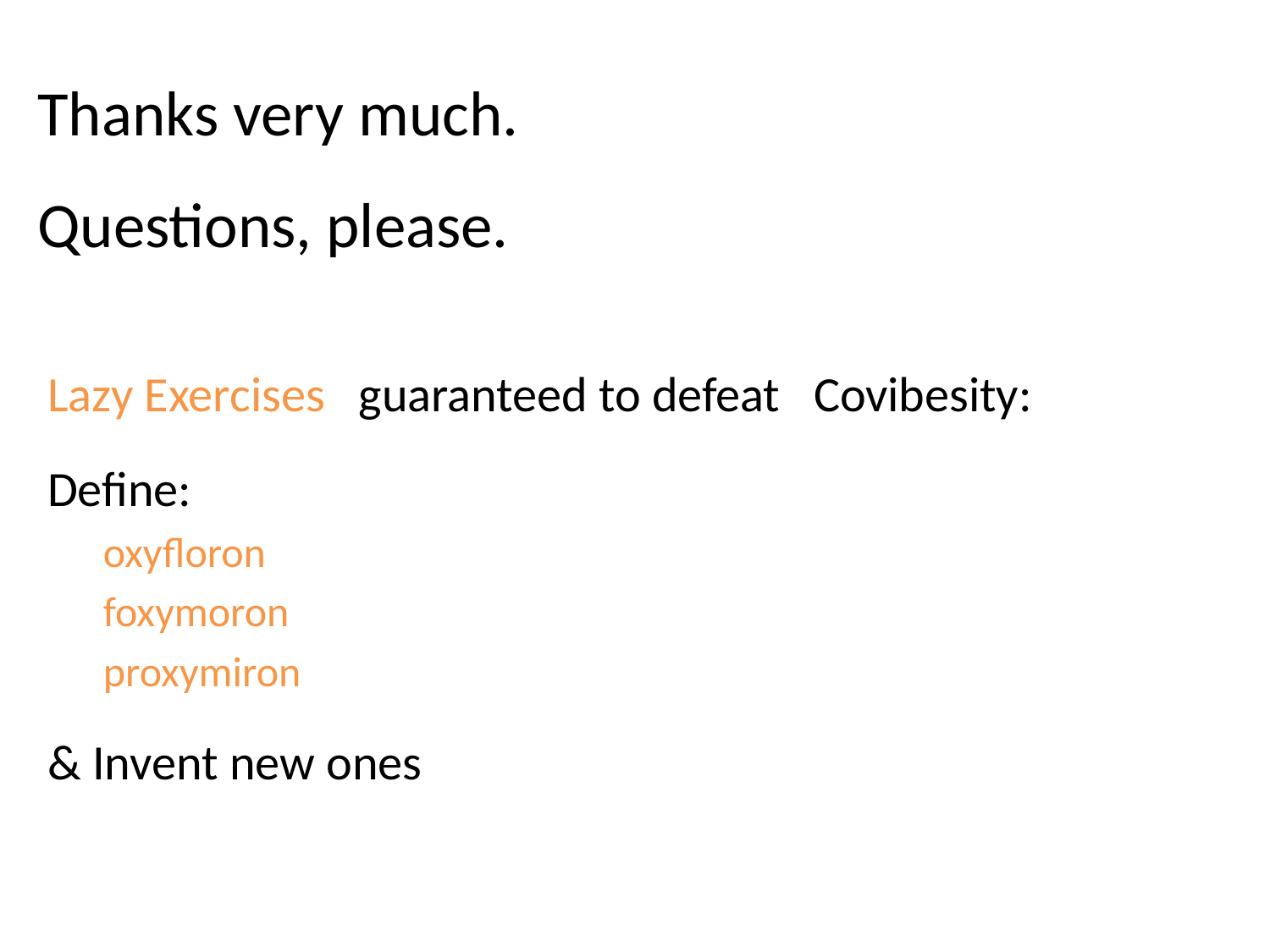

Thanks very much.
Questions, please.
Lazy Exercises   guaranteed to defeat   Covibesity:
Define:
oxyfloron
foxymoron
proxymiron
& Invent new ones